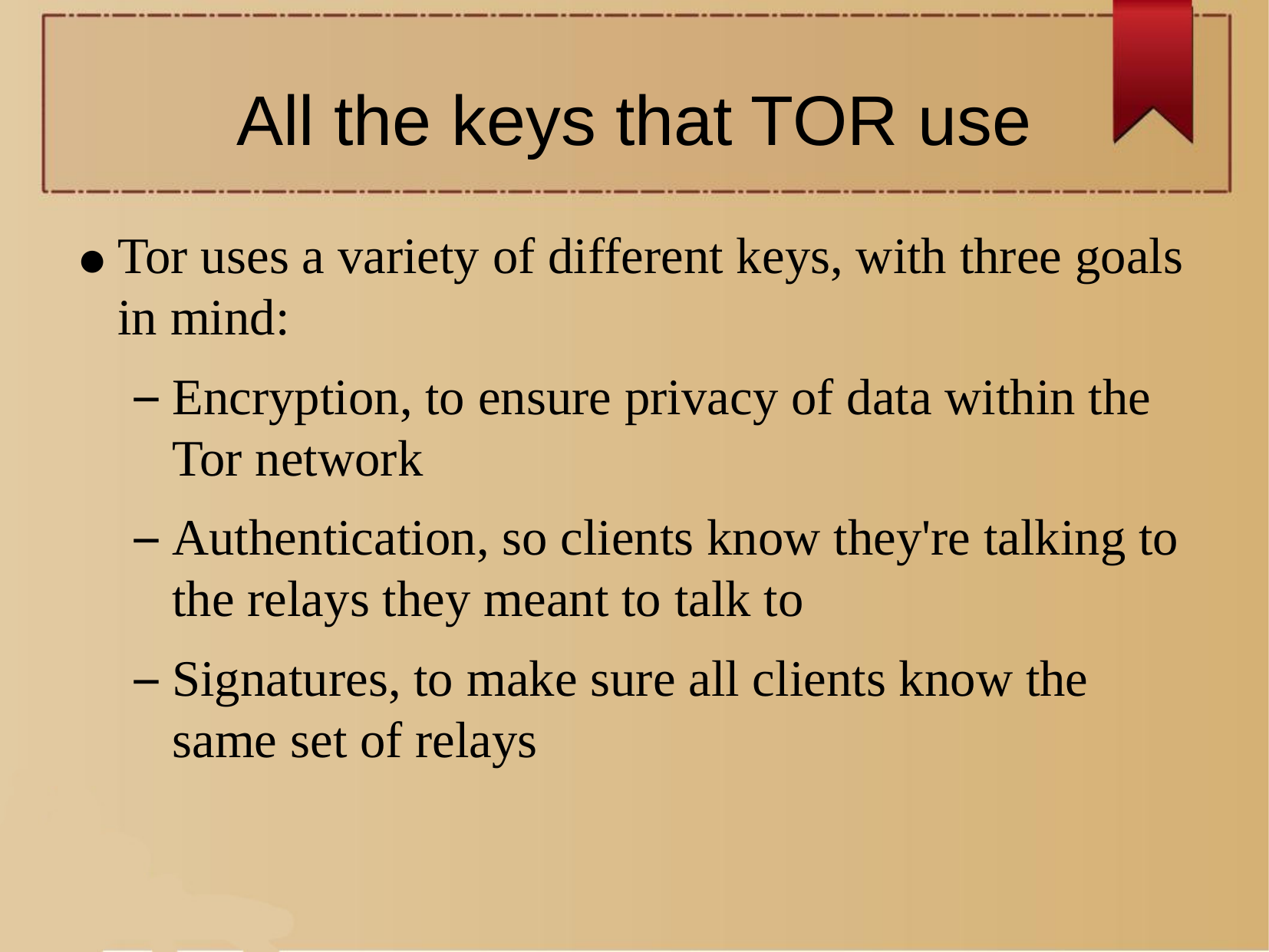

All the keys that TOR use
Tor uses a variety of different keys, with three goals in mind:
Encryption, to ensure privacy of data within the Tor network
Authentication, so clients know they're talking to the relays they meant to talk to
Signatures, to make sure all clients know the same set of relays